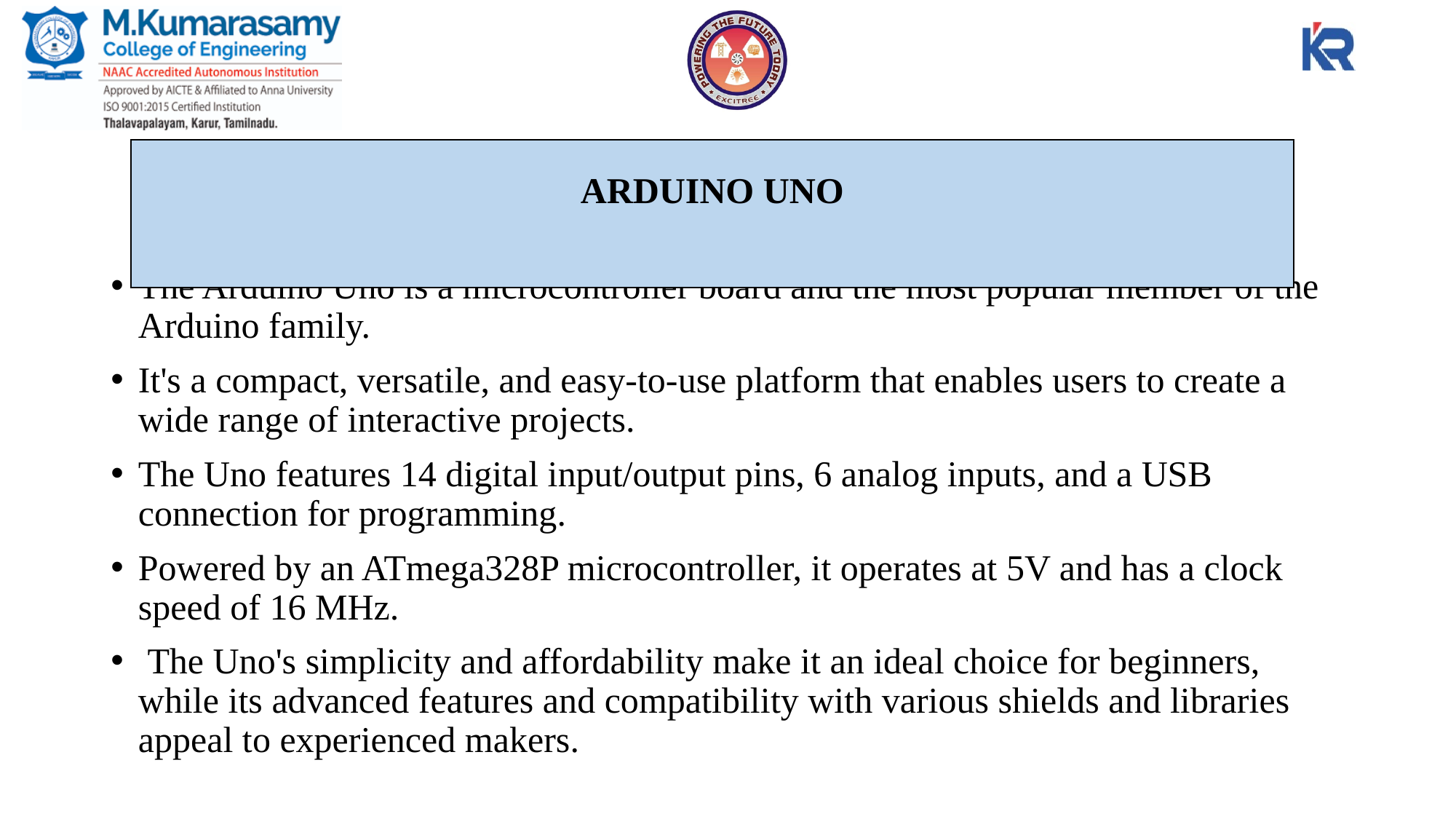

# ARDUINO UNO
The Arduino Uno is a microcontroller board and the most popular member of the Arduino family.
It's a compact, versatile, and easy-to-use platform that enables users to create a wide range of interactive projects.
The Uno features 14 digital input/output pins, 6 analog inputs, and a USB connection for programming.
Powered by an ATmega328P microcontroller, it operates at 5V and has a clock speed of 16 MHz.
 The Uno's simplicity and affordability make it an ideal choice for beginners, while its advanced features and compatibility with various shields and libraries appeal to experienced makers.